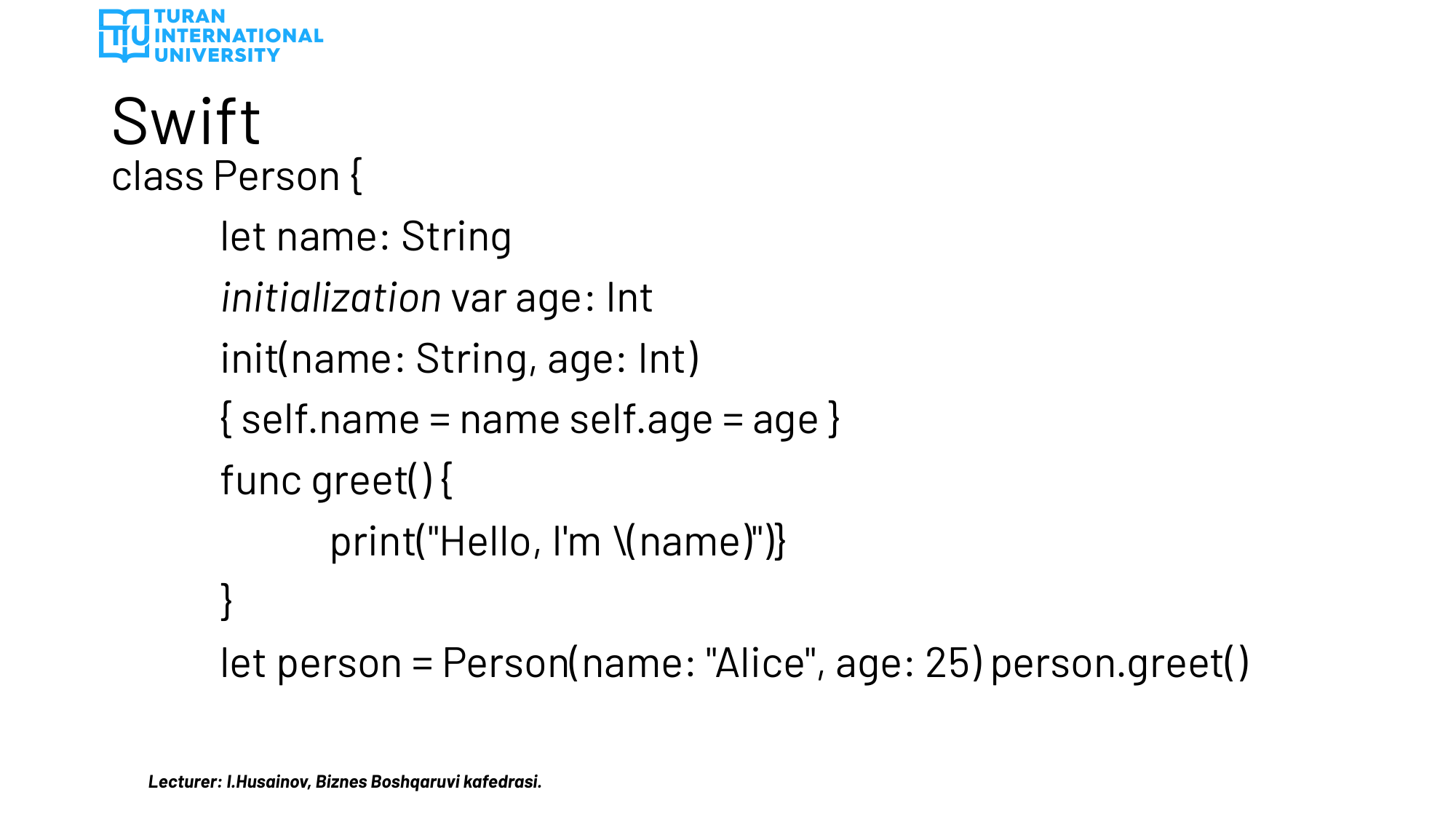

# Swift
class Person {
	let name: String
	initialization var age: Int
	init(name: String, age: Int)
	{ self.name = name self.age = age }
	func greet() {
		print("Hello, I'm \(name)")}
	}
	let person = Person(name: "Alice", age: 25) person.greet()
Lecturer: I.Husainov, Biznes Boshqaruvi kafedrasi.